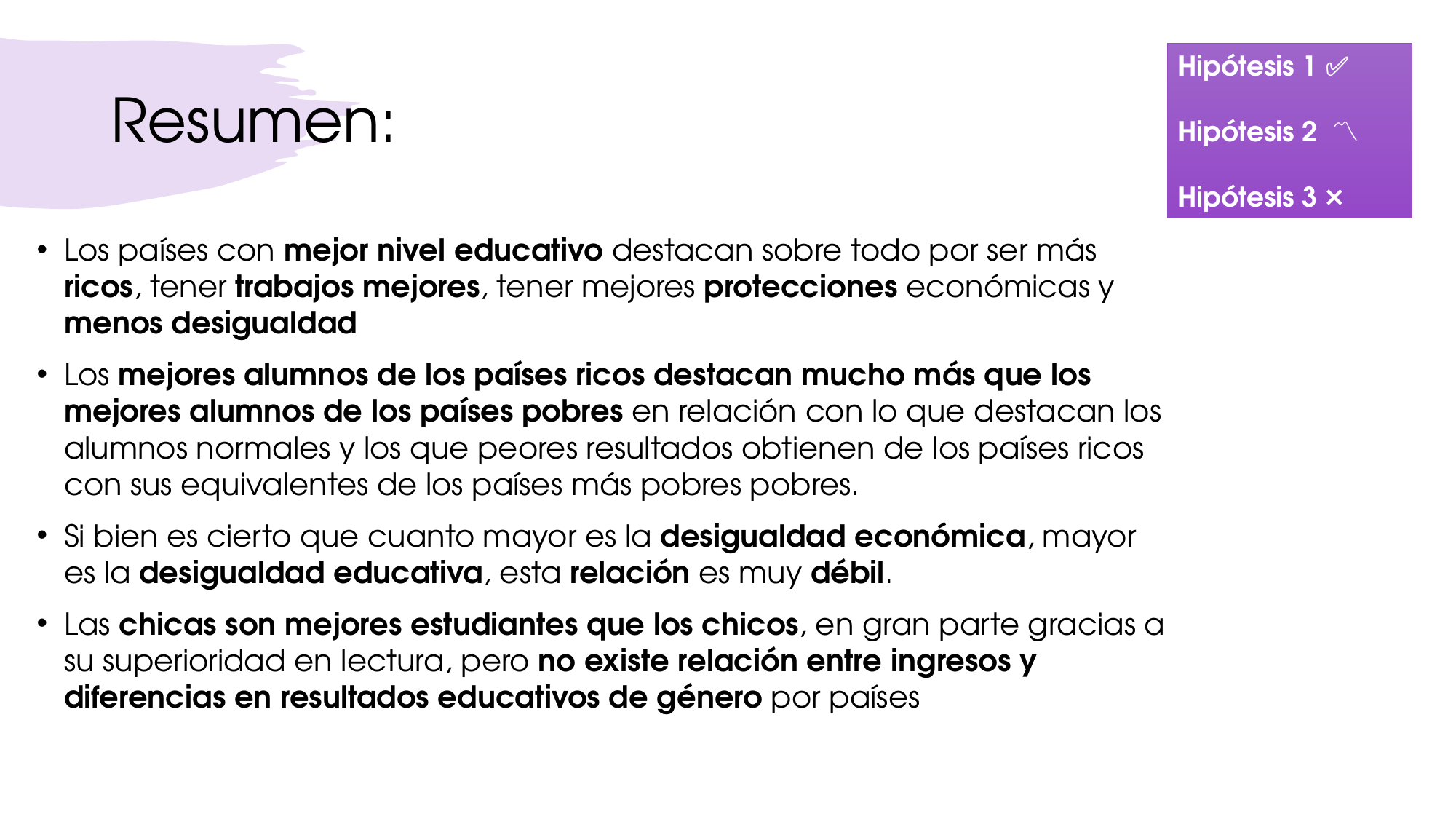

# Resumen:
Hipótesis 1 ✅

Hipótesis 2 〽️

Hipótesis 3 ❌
Los países con mejor nivel educativo destacan sobre todo por ser más ricos, tener trabajos mejores, tener mejores protecciones económicas y menos desigualdad
Los mejores alumnos de los países ricos destacan mucho más que los mejores alumnos de los países pobres en relación con lo que destacan los alumnos normales y los que peores resultados obtienen de los países ricos con sus equivalentes de los países más pobres pobres.
Si bien es cierto que cuanto mayor es la desigualdad económica, mayor es la desigualdad educativa, esta relación es muy débil.
Las chicas son mejores estudiantes que los chicos, en gran parte gracias a su superioridad en lectura, pero no existe relación entre ingresos y diferencias en resultados educativos de género por países